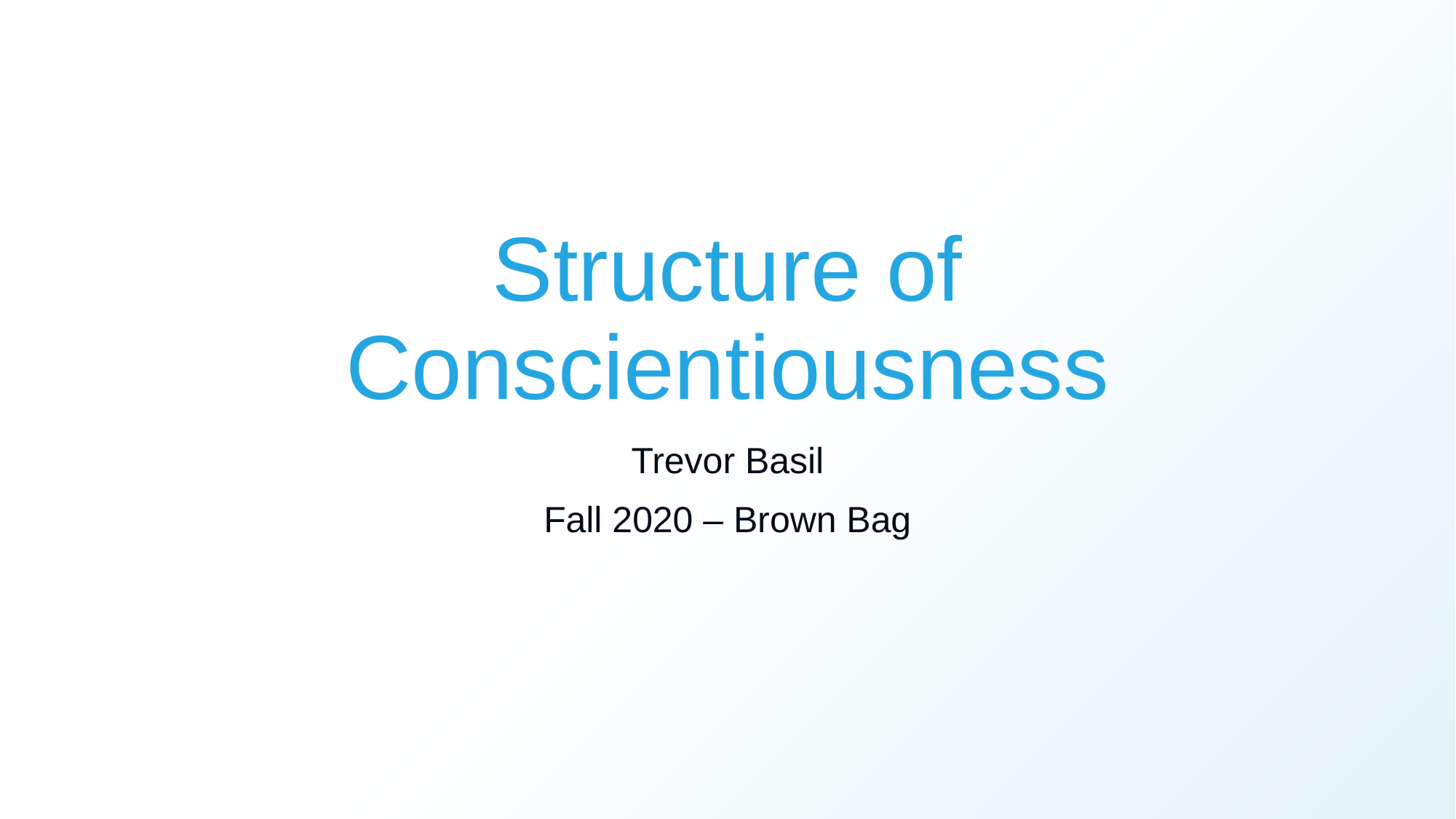

# Structure of Conscientiousness
Trevor Basil
Fall 2020 – Brown Bag